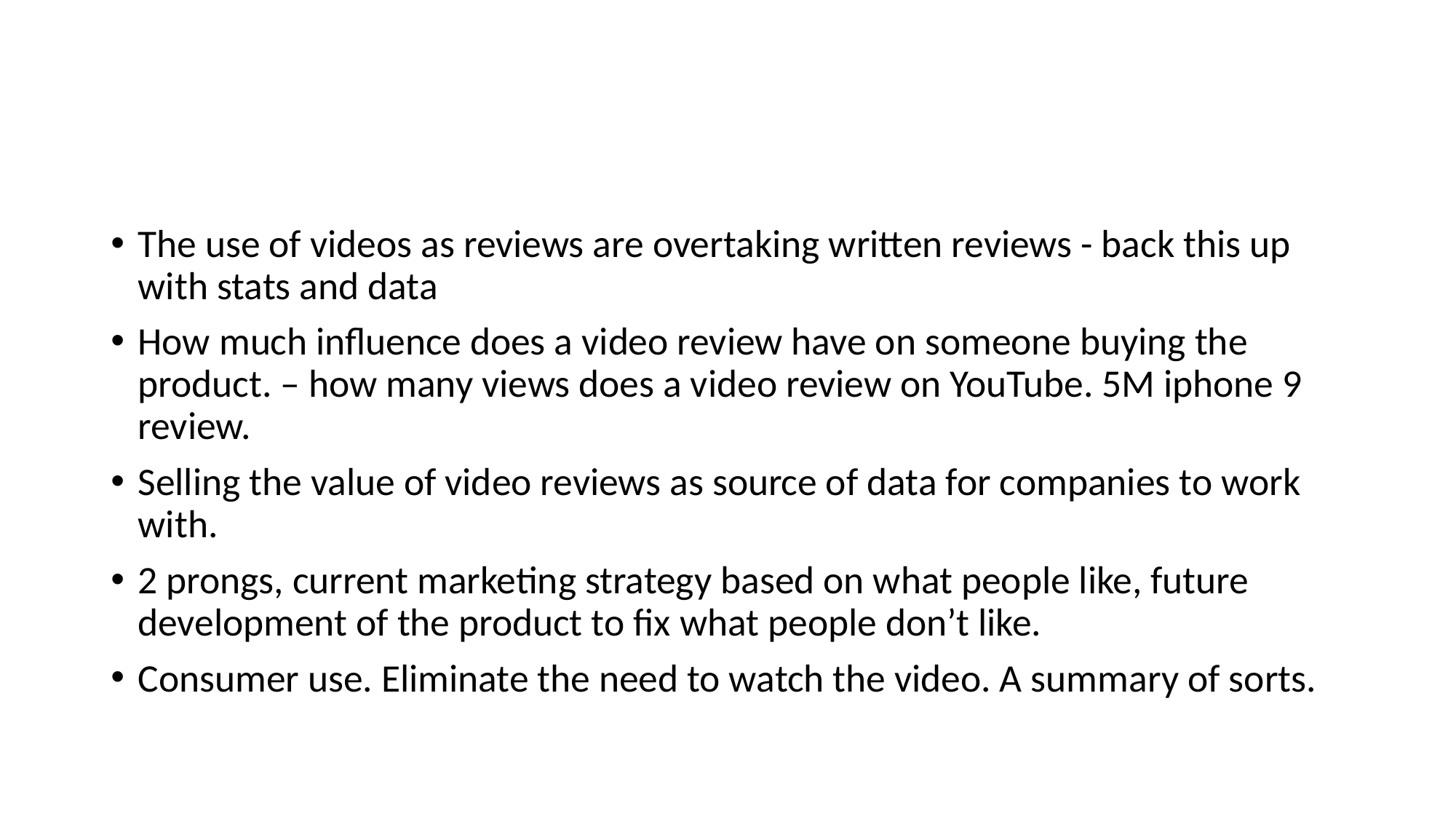

#
The use of videos as reviews are overtaking written reviews - back this up with stats and data
How much influence does a video review have on someone buying the product. – how many views does a video review on YouTube. 5M iphone 9 review.
Selling the value of video reviews as source of data for companies to work with.
2 prongs, current marketing strategy based on what people like, future development of the product to fix what people don’t like.
Consumer use. Eliminate the need to watch the video. A summary of sorts.